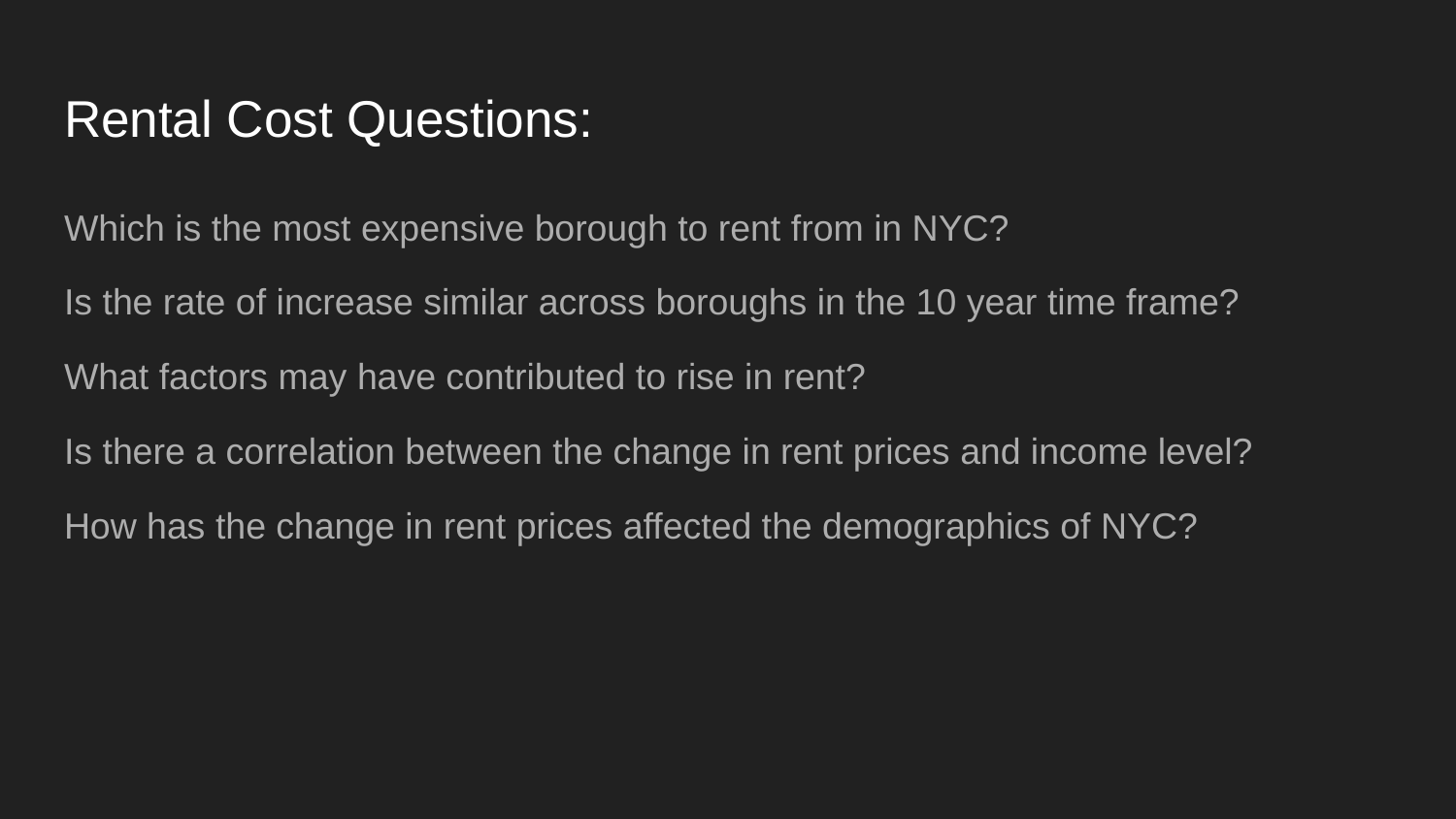

# Rental Cost Questions:
Which is the most expensive borough to rent from in NYC?
Is the rate of increase similar across boroughs in the 10 year time frame?
What factors may have contributed to rise in rent?
Is there a correlation between the change in rent prices and income level?
How has the change in rent prices affected the demographics of NYC?